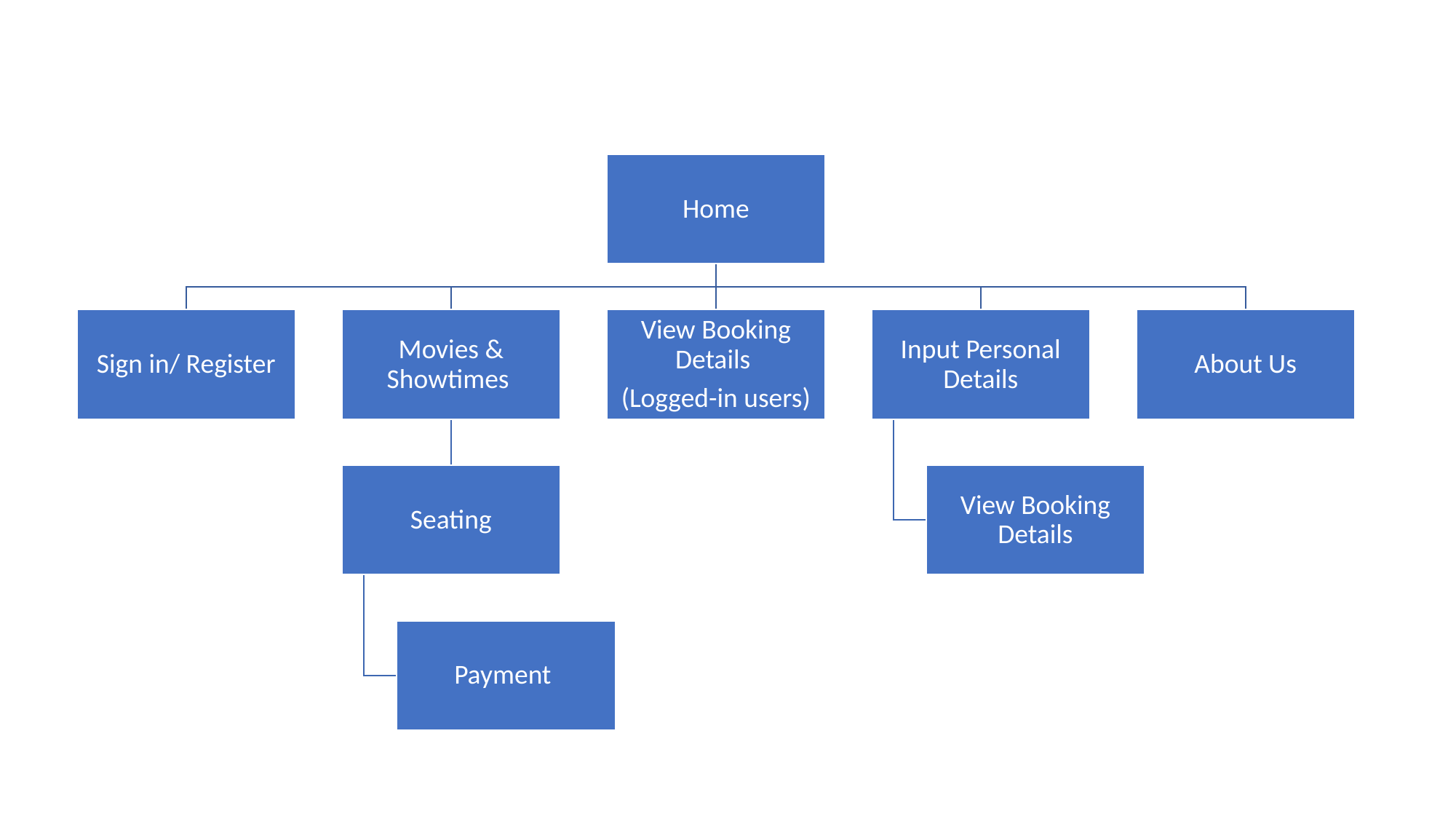

Home
Sign in/ Register
Movies & Showtimes
Seating
Payment
View Booking Details
(Logged-in users)
Input Personal Details
View Booking Details
About Us